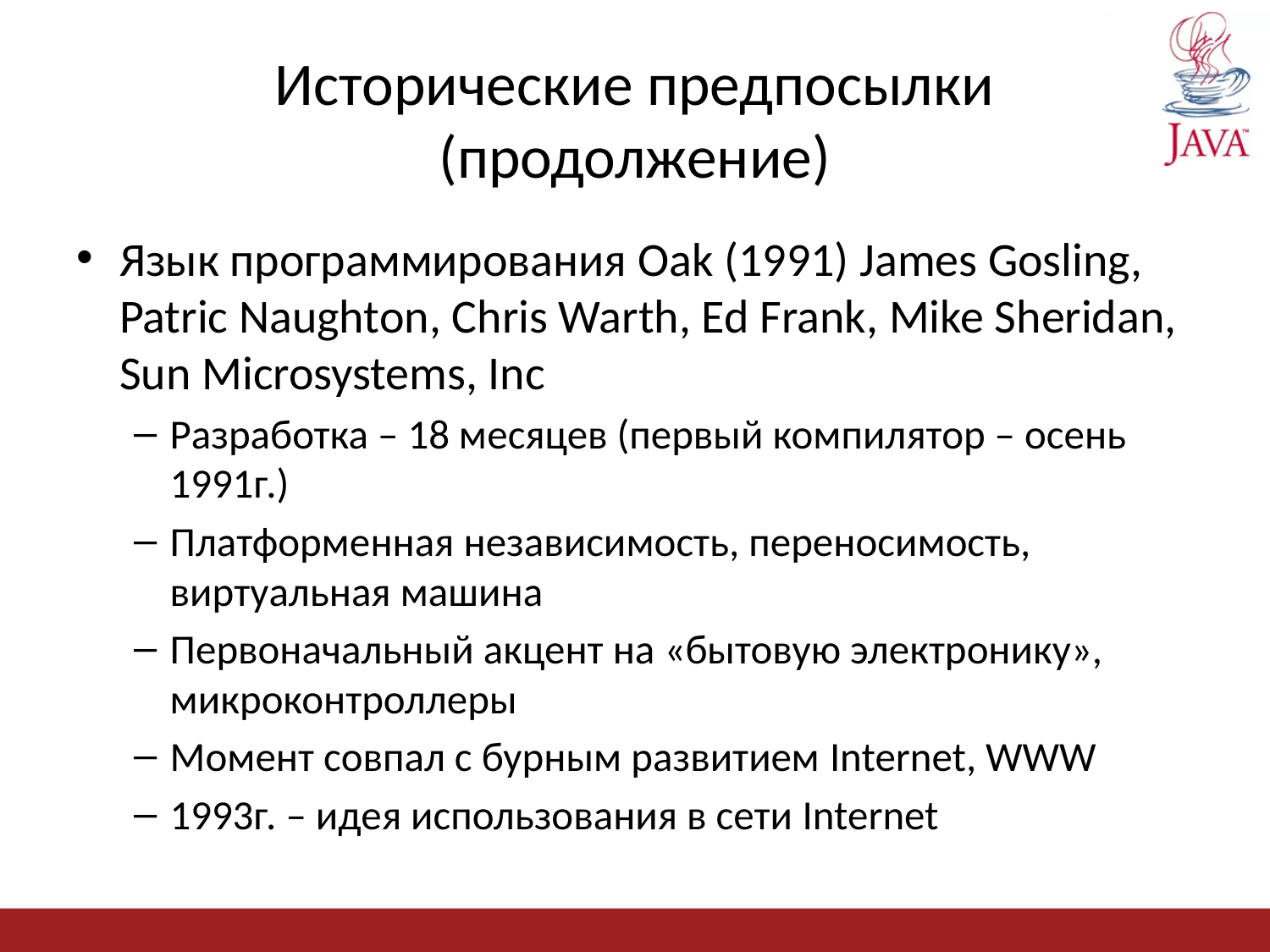

# Исторические предпосылки (продолжение)
Язык программирования Oak (1991) James Gosling, Patric Naughton, Chris Warth, Ed Frank, Mike Sheridan, Sun Microsystems, Inc
Разработка – 18 месяцев (первый компилятор – осень 1991г.)
Платформенная независимость, переносимость, виртуальная машина
Первоначальный акцент на «бытовую электронику», микроконтроллеры
Момент совпал с бурным развитием Internet, WWW
1993г. – идея использования в сети Internet